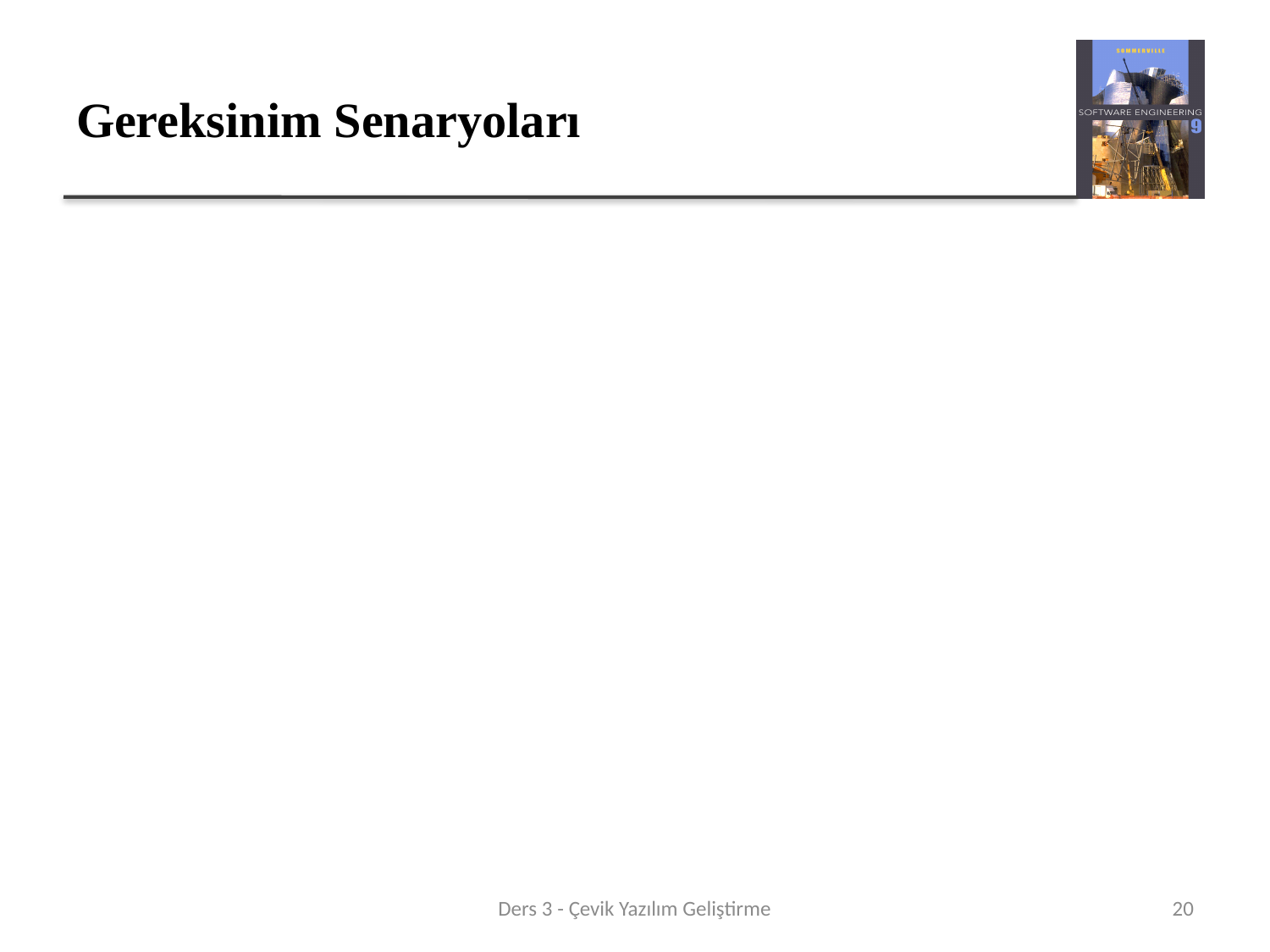

# Gereksinim Senaryoları
XP'de, bir müşteri veya kullanıcı XP ekibinin bir parçasıdır ve gereksinimlerle ilgili kararlar vermekten sorumludur.
Kullanıcı gereksinimleri, senaryolar veya kullanıcı hikayeleri olarak ifade edilir.
Bunlar kartlara yazılır ve geliştirme ekibi bunları uygulama görevlerine böler. Bu görevler, zamanlama ve maliyet tahminlerinin temelidir.
Müşteri, önceliklerine ve program tahminlerine göre sonraki sürüme eklenecek hikayeleri seçer.
Ders 3 - Çevik Yazılım Geliştirme
20